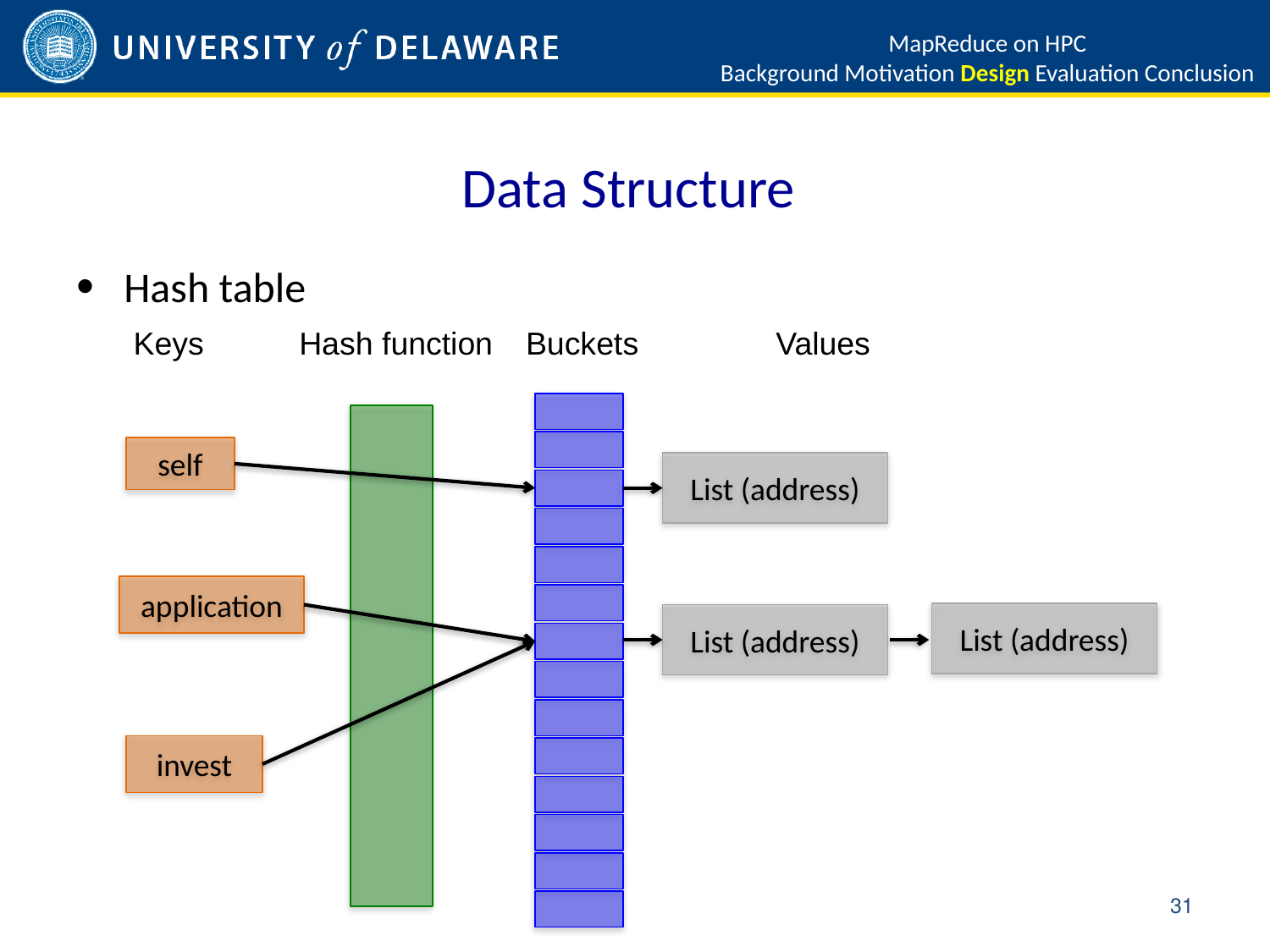

MapReduce on HPC
Background Motivation Design Evaluation Conclusion
# Data Structure
Hash table
Keys
Hash function
Buckets
Values

self
List (address)
application
List (address)
List (address)
invest
31